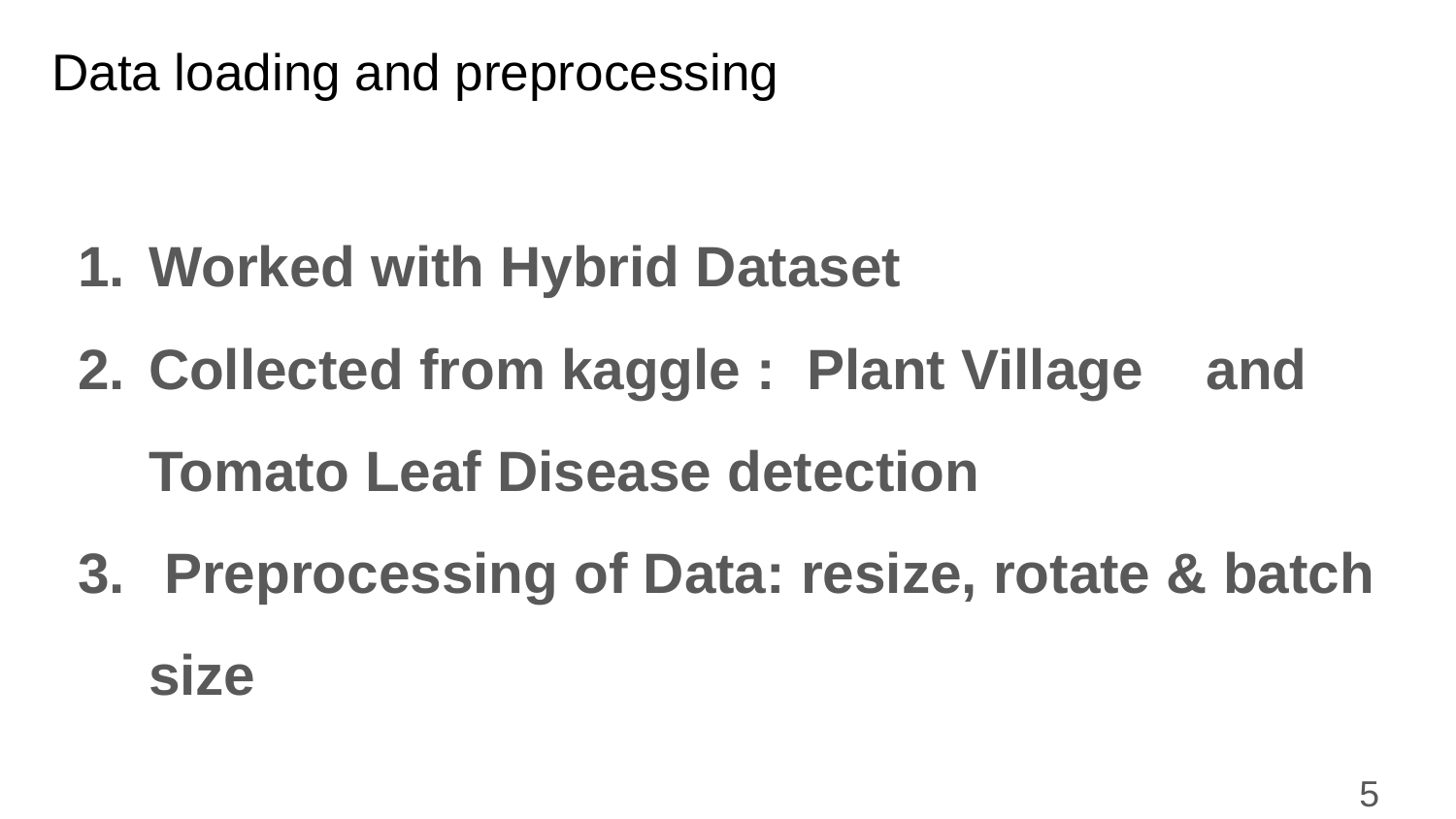

# Data loading and preprocessing
Worked with Hybrid Dataset
Collected from kaggle :  Plant Village    and    Tomato Leaf Disease detection
 Preprocessing of Data: resize, rotate & batch size

5